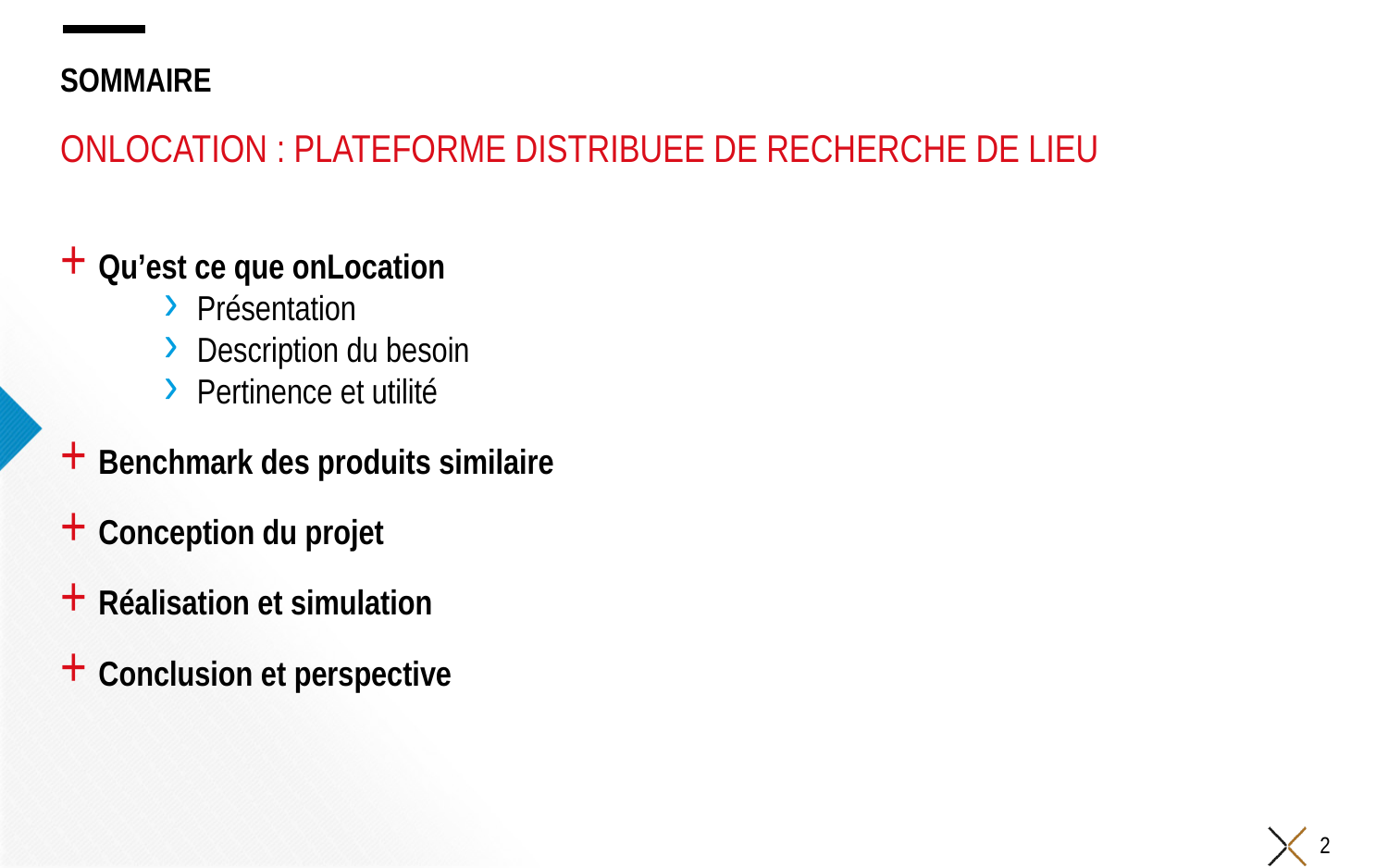

# Sommaire
ONLOCATION : PLATEFORME DISTRIBUEE DE RECHERCHE DE LIEU
Qu’est ce que onLocation
Présentation
Description du besoin
Pertinence et utilité
Benchmark des produits similaire
Conception du projet
Réalisation et simulation
Conclusion et perspective
2